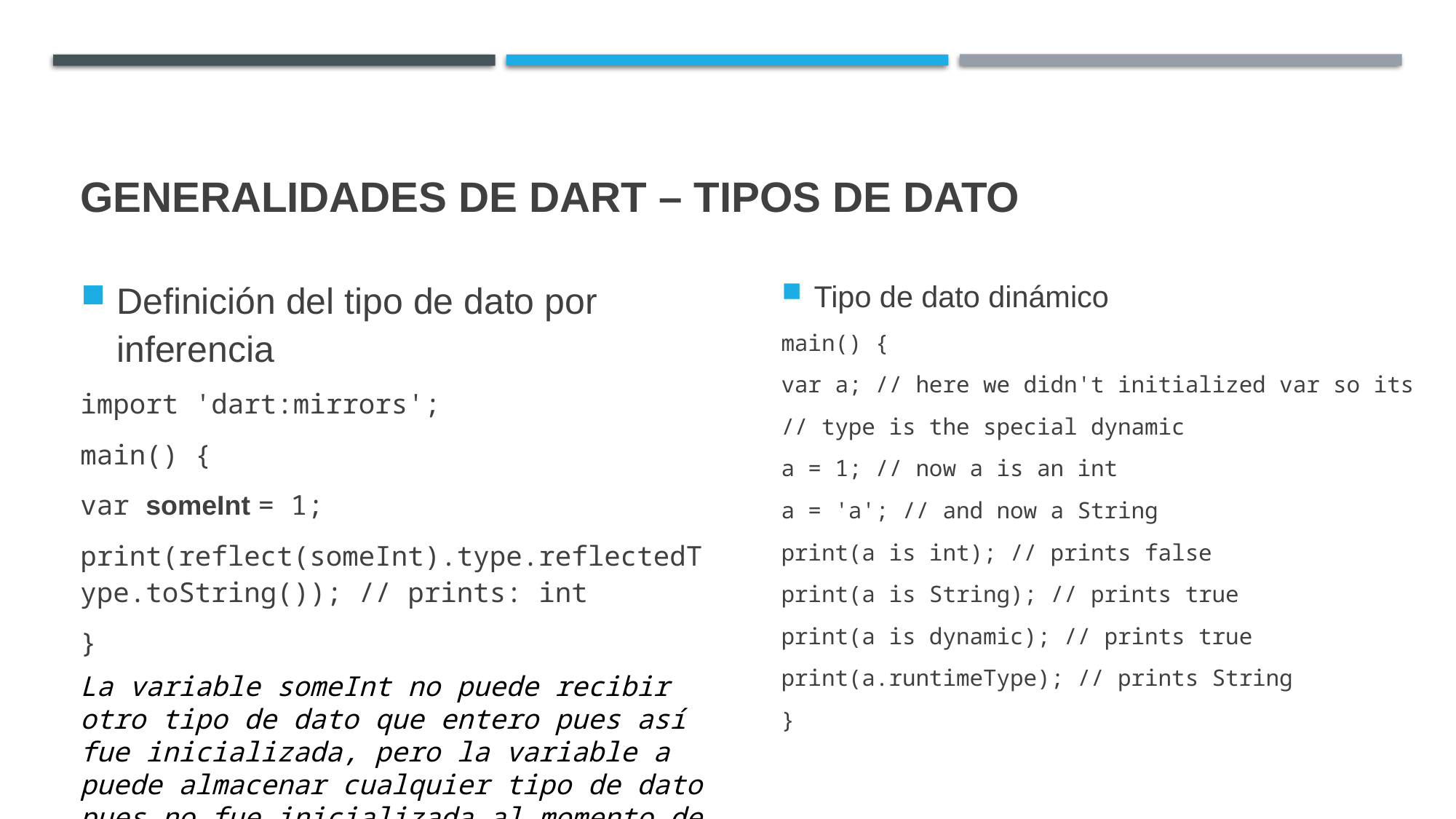

# Generalidades de Dart – tipos de dato
Tipo de dato dinámico
main() {
var a; // here we didn't initialized var so its
// type is the special dynamic
a = 1; // now a is an int
a = 'a'; // and now a String
print(a is int); // prints false
print(a is String); // prints true
print(a is dynamic); // prints true
print(a.runtimeType); // prints String
}
Definición del tipo de dato por inferencia
import 'dart:mirrors';
main() {
var someInt = 1;
print(reflect(someInt).type.reflectedType.toString()); // prints: int
}
La variable someInt no puede recibir otro tipo de dato que entero pues así fue inicializada, pero la variable a puede almacenar cualquier tipo de dato pues no fue inicializada al momento de la declaración.